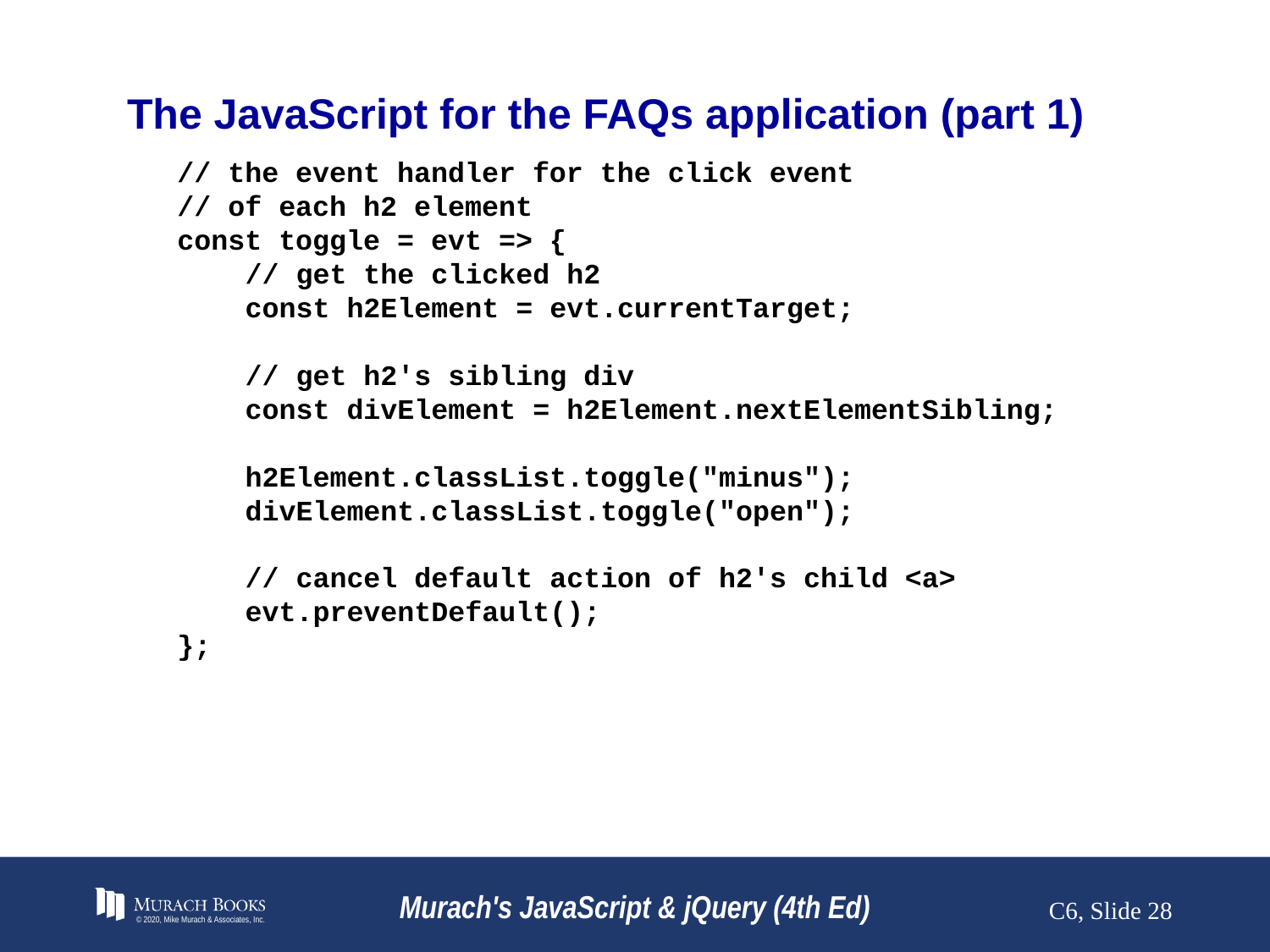

# The JavaScript for the FAQs application (part 1)
// the event handler for the click event
// of each h2 element
const toggle = evt => {
    // get the clicked h2
    const h2Element = evt.currentTarget;

    // get h2's sibling div
    const divElement = h2Element.nextElementSibling;

    h2Element.classList.toggle("minus");
    divElement.classList.toggle("open");

    // cancel default action of h2's child <a>
    evt.preventDefault();
};

© 2020, Mike Murach & Associates, Inc.
Murach's JavaScript & jQuery (4th Ed)

C6, Slide 28